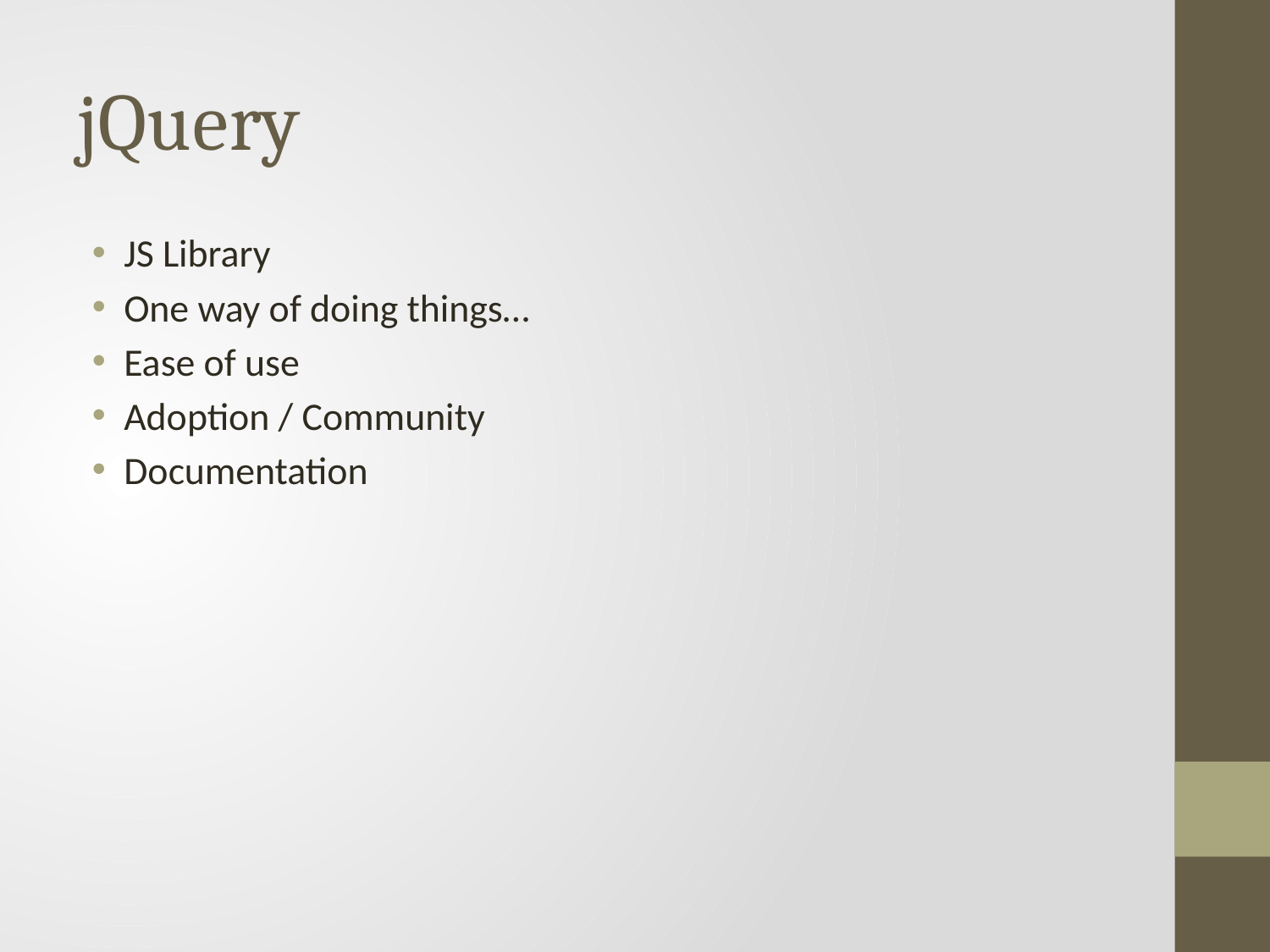

# jQuery
JS Library
One way of doing things…
Ease of use
Adoption / Community
Documentation